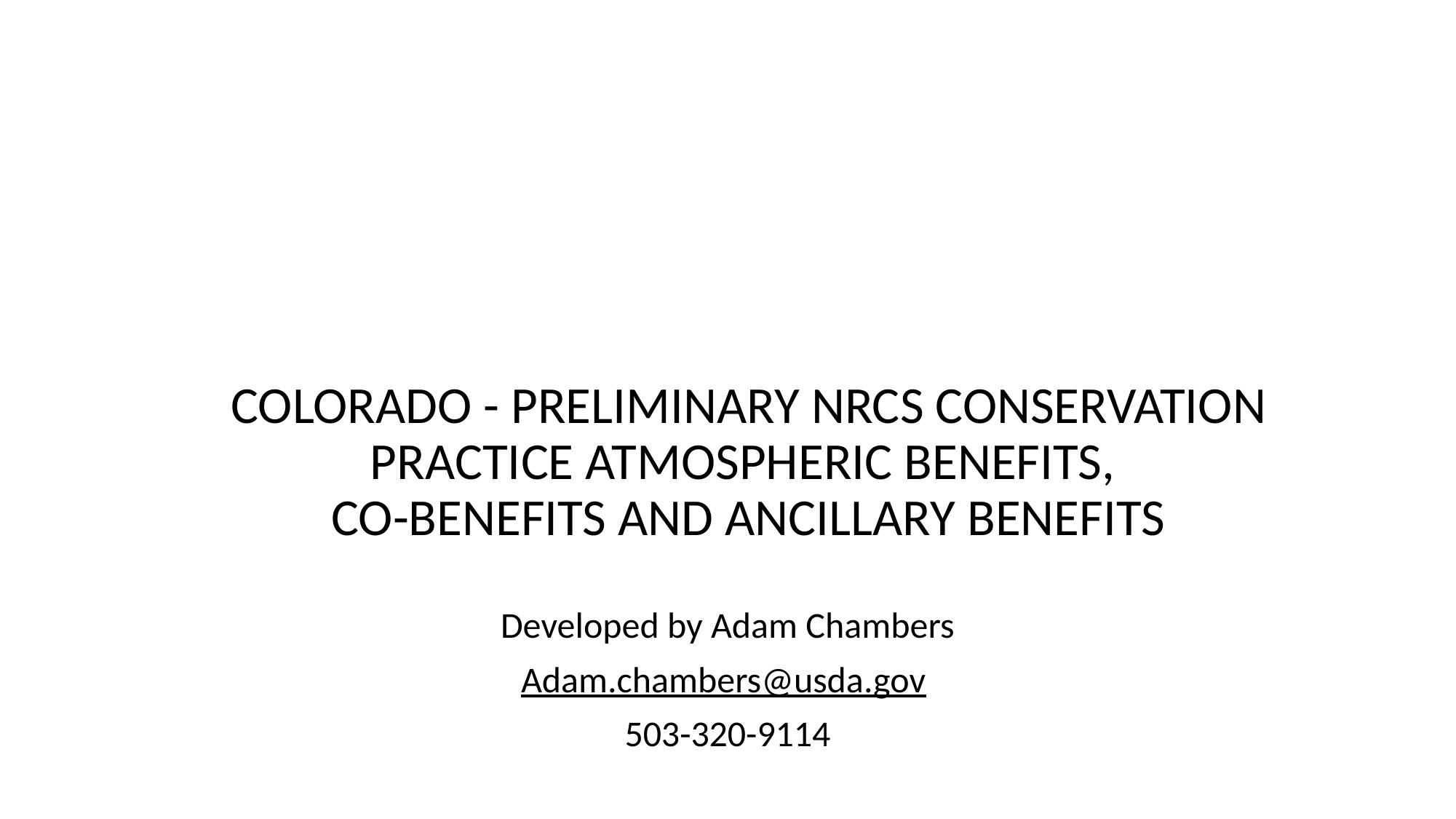

# COLORADO - PRELIMINARY NRCS CONSERVATION PRACTICE ATMOSPHERIC BENEFITS, CO-BENEFITS AND ANCILLARY BENEFITS
Developed by Adam Chambers
Adam.chambers@usda.gov
503-320-9114